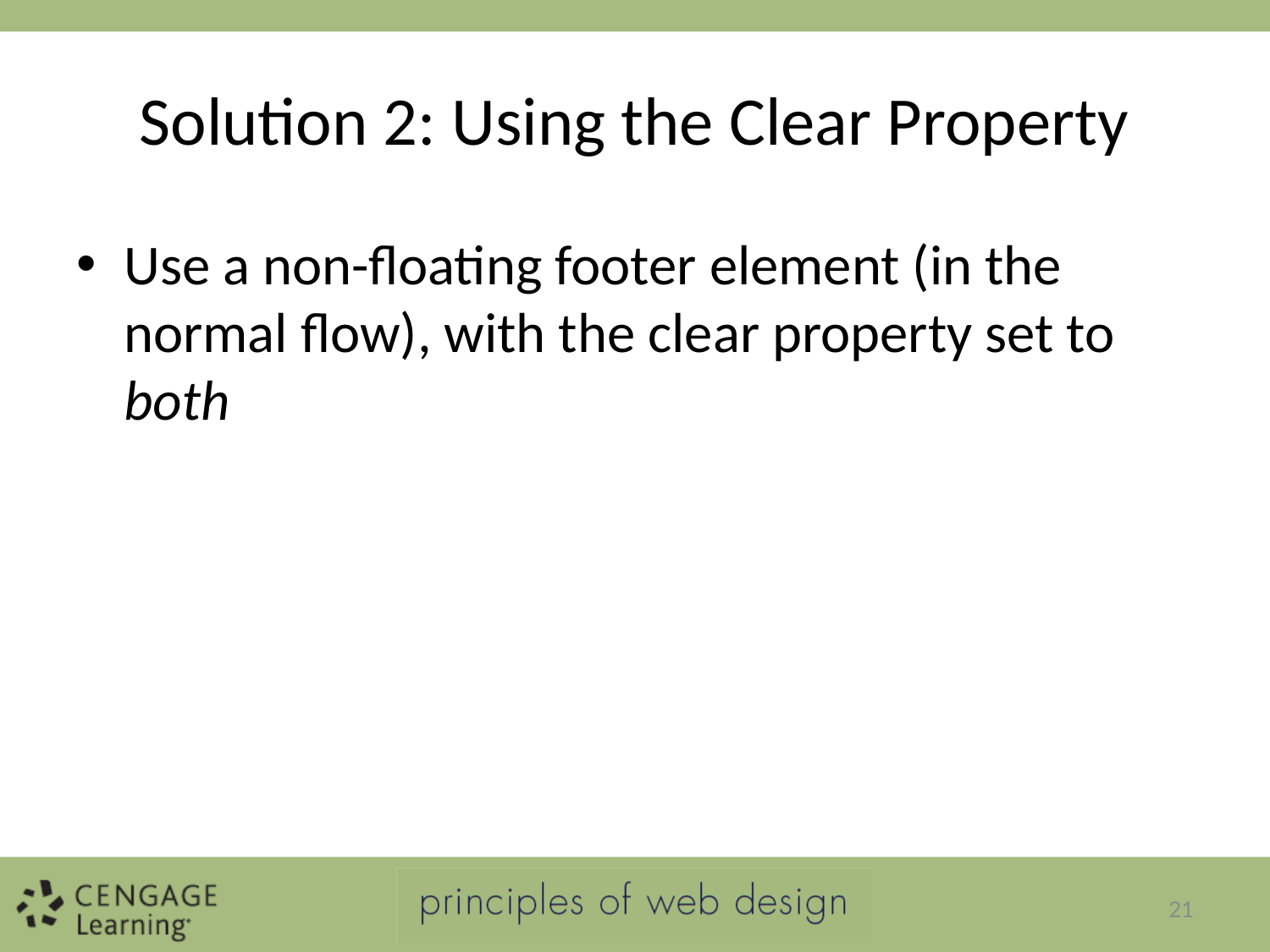

# Solution 2: Using the Clear Property
Use a non-floating footer element (in the normal flow), with the clear property set to both

21